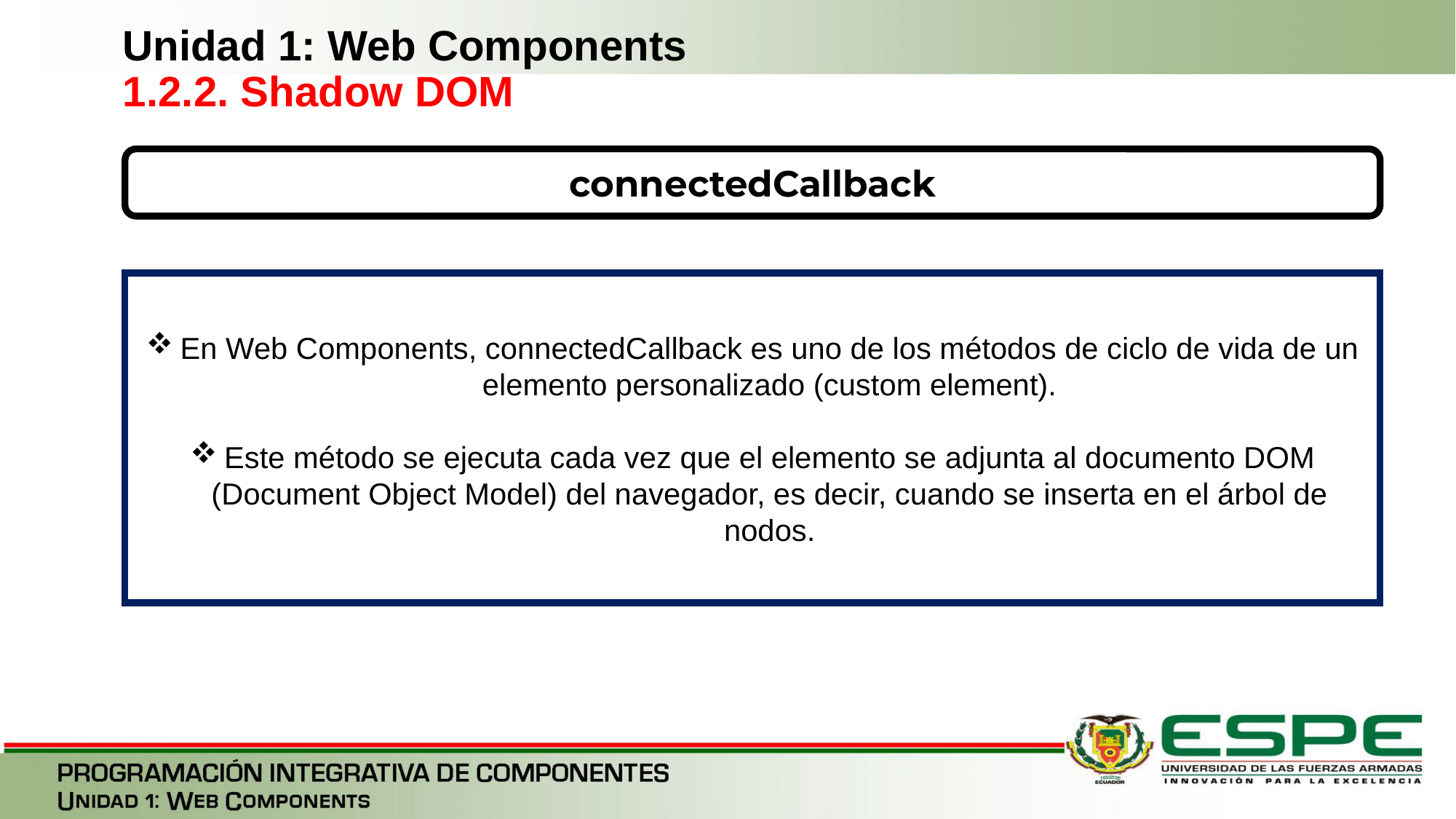

# Unidad 1: Web Components 1.2.2. Shadow DOM
connectedCallback
En Web Components, connectedCallback es uno de los métodos de ciclo de vida de un elemento personalizado (custom element).

Este método se ejecuta cada vez que el elemento se adjunta al documento DOM (Document Object Model) del navegador, es decir, cuando se inserta en el árbol de nodos.